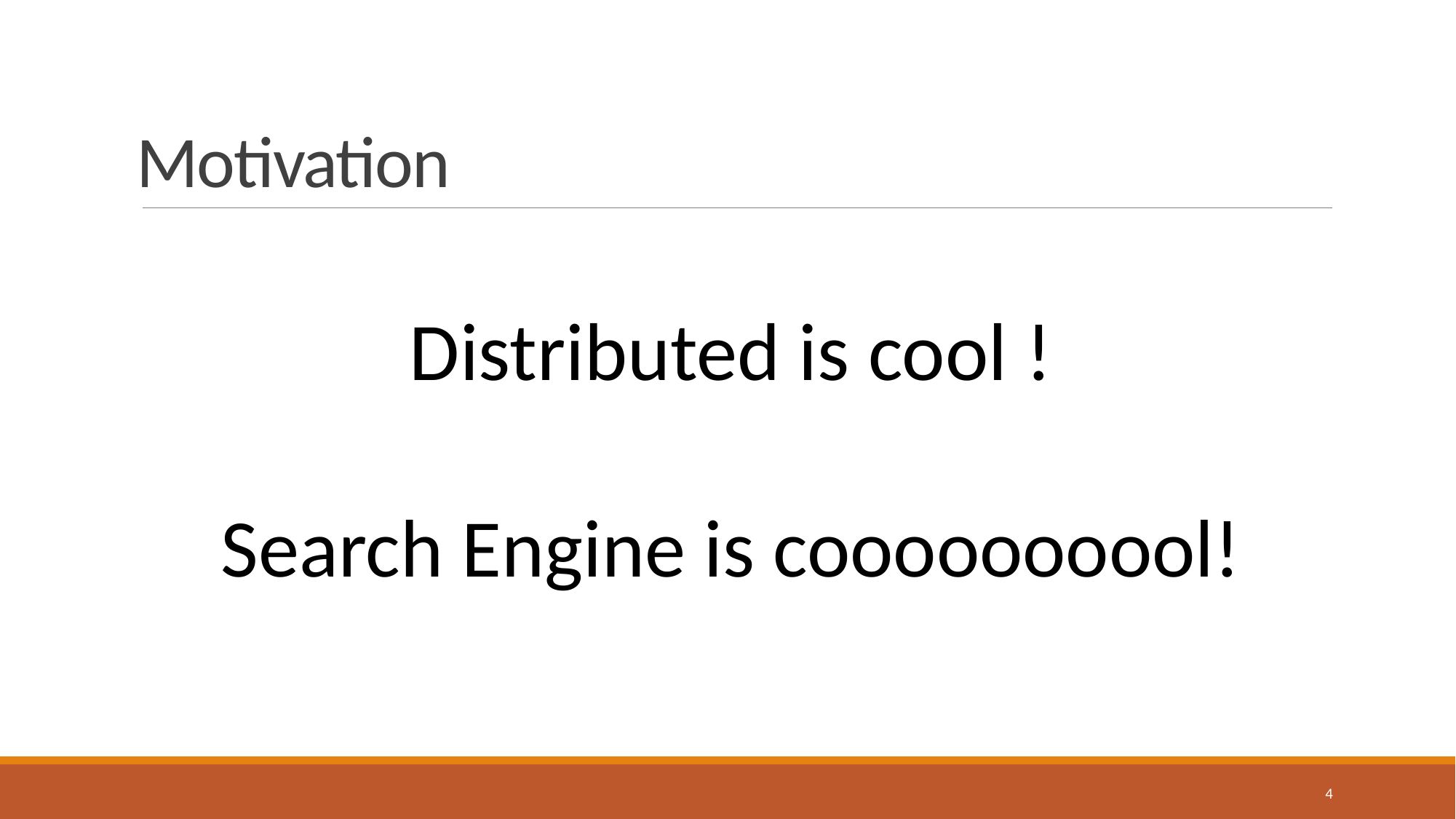

# Motivation
Distributed is cool !

Search Engine is coooooooool!

4